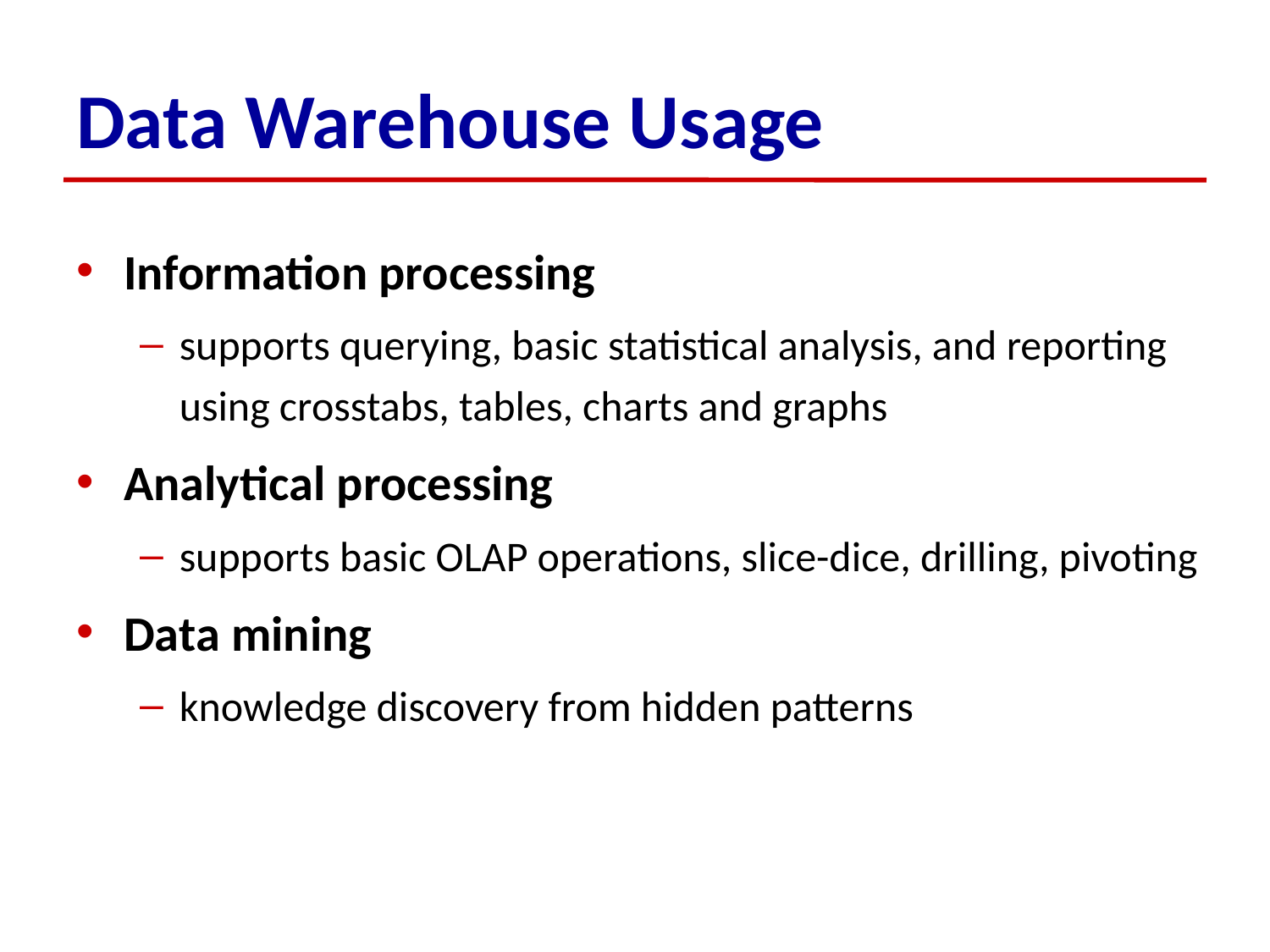

# Data Warehouse Usage
Information processing
supports querying, basic statistical analysis, and reporting using crosstabs, tables, charts and graphs
Analytical processing
supports basic OLAP operations, slice-dice, drilling, pivoting
Data mining
knowledge discovery from hidden patterns